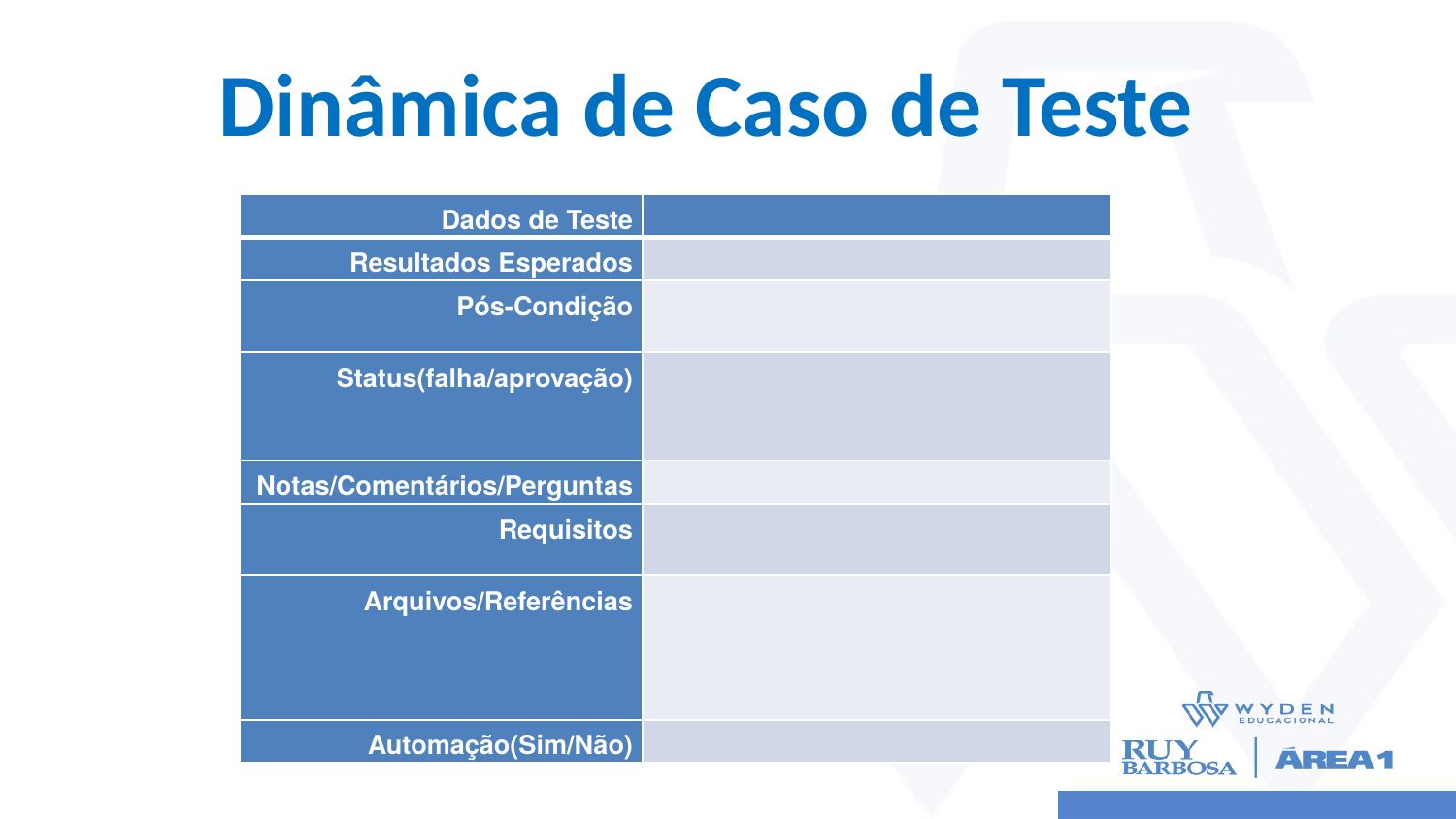

# Dinâmica de Caso de Teste

| Dados de Teste |  |
| --- | --- |
| Resultados Esperados |  |
| Pós-Condição |  |
| Status(falha/aprovação) |  |
| Notas/Comentários/Perguntas |  |
| Requisitos |  |
| Arquivos/Referências |  |
| Automação(Sim/Não) |  |